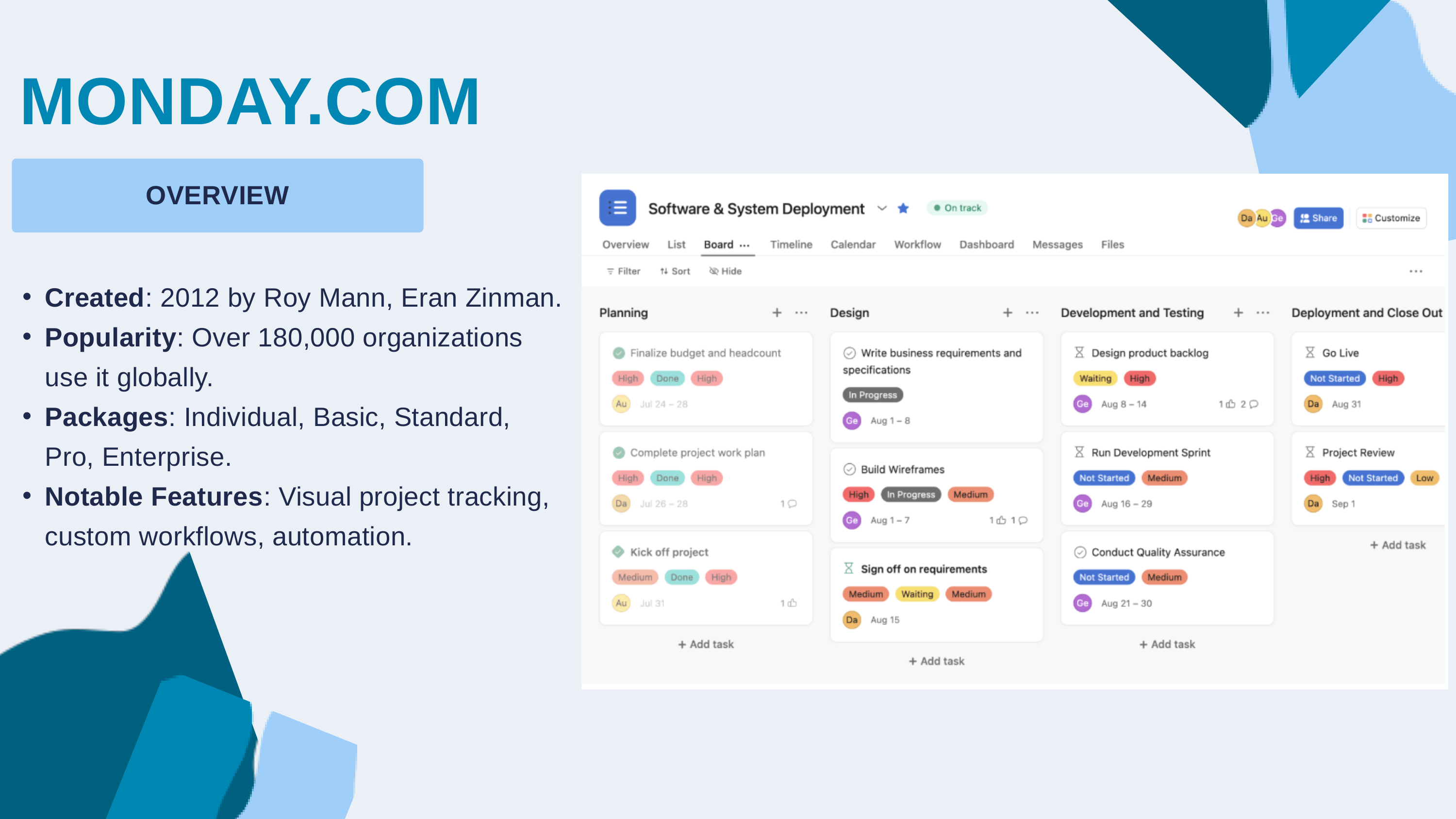

MONDAY.COM

OVERVIEW

Created: 2012 by Roy Mann, Eran Zinman.
Popularity: Over 180,000 organizations use it globally.
Packages: Individual, Basic, Standard, Pro, Enterprise.
Notable Features: Visual project tracking, custom workflows, automation.